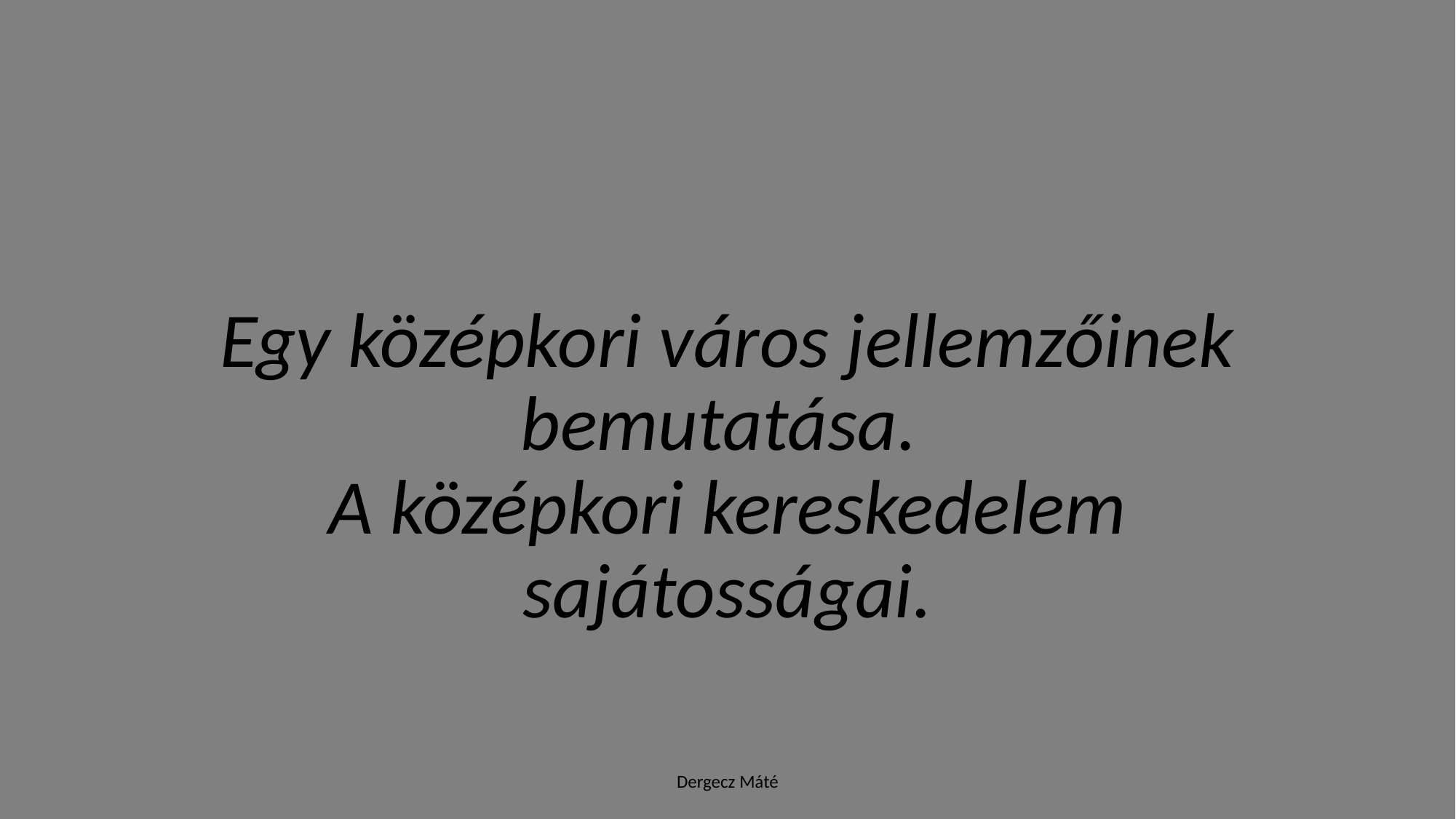

# Egy középkori város jellemzőinek bemutatása. A középkori kereskedelem sajátosságai.
Dergecz Máté